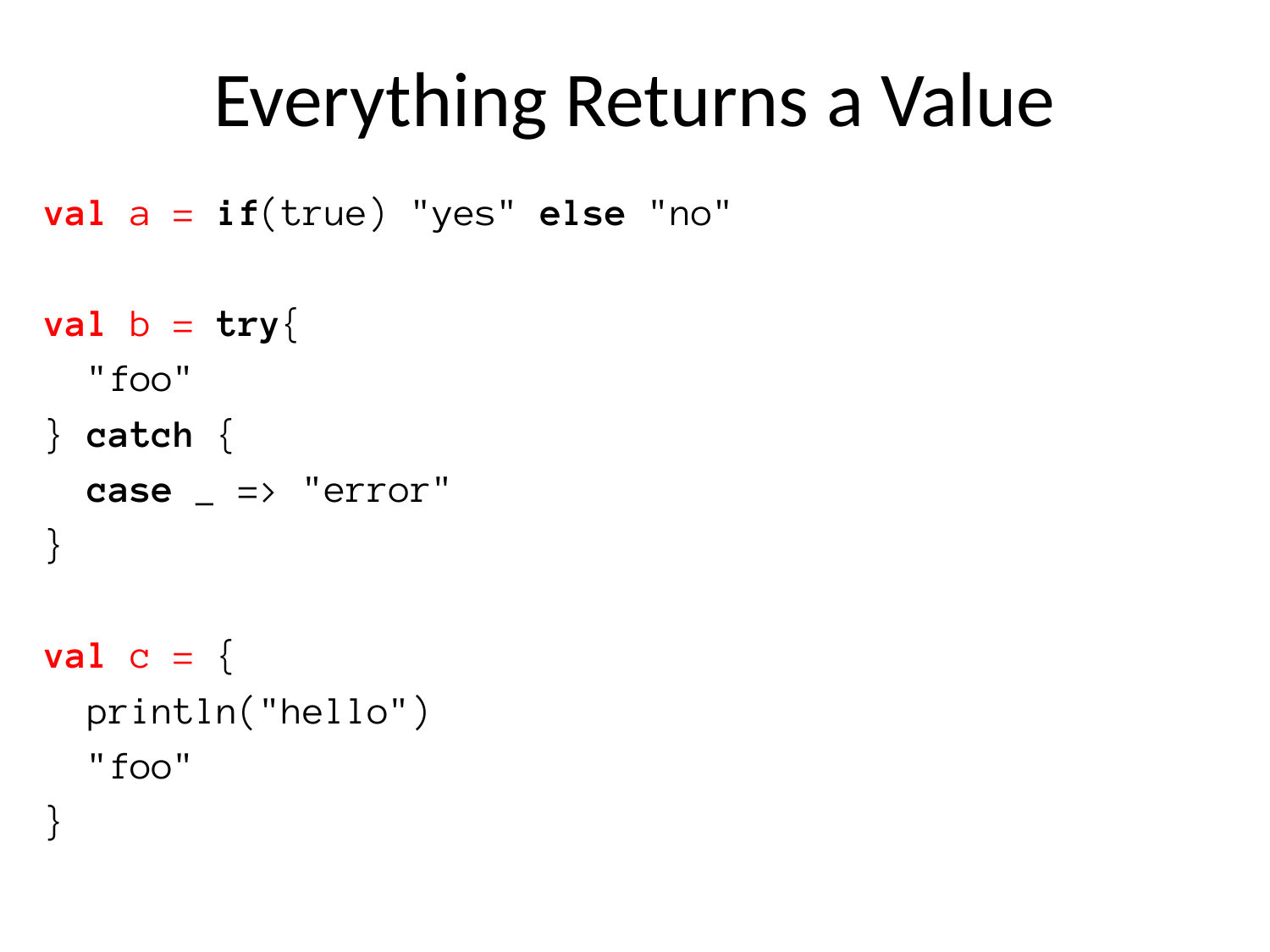

# Everything Returns a Value
val a = if(true) "yes" else "no"

val b = try{
  "foo"
} catch {
  case _ => "error"
}

val c = {
  println("hello")
  "foo"
}